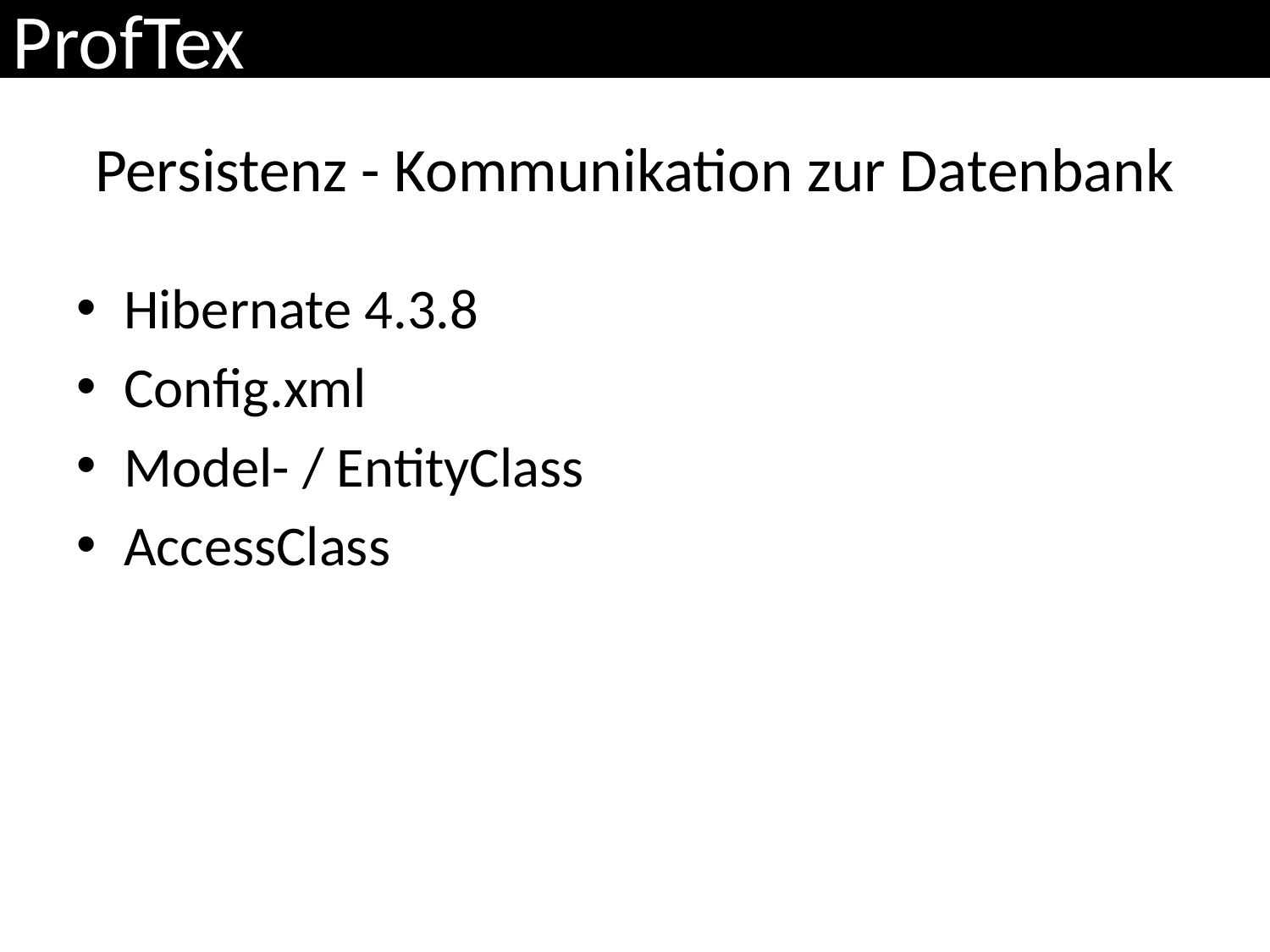

# Persistenz - Kommunikation zur Datenbank
Hibernate 4.3.8
Config.xml
Model- / EntityClass
AccessClass